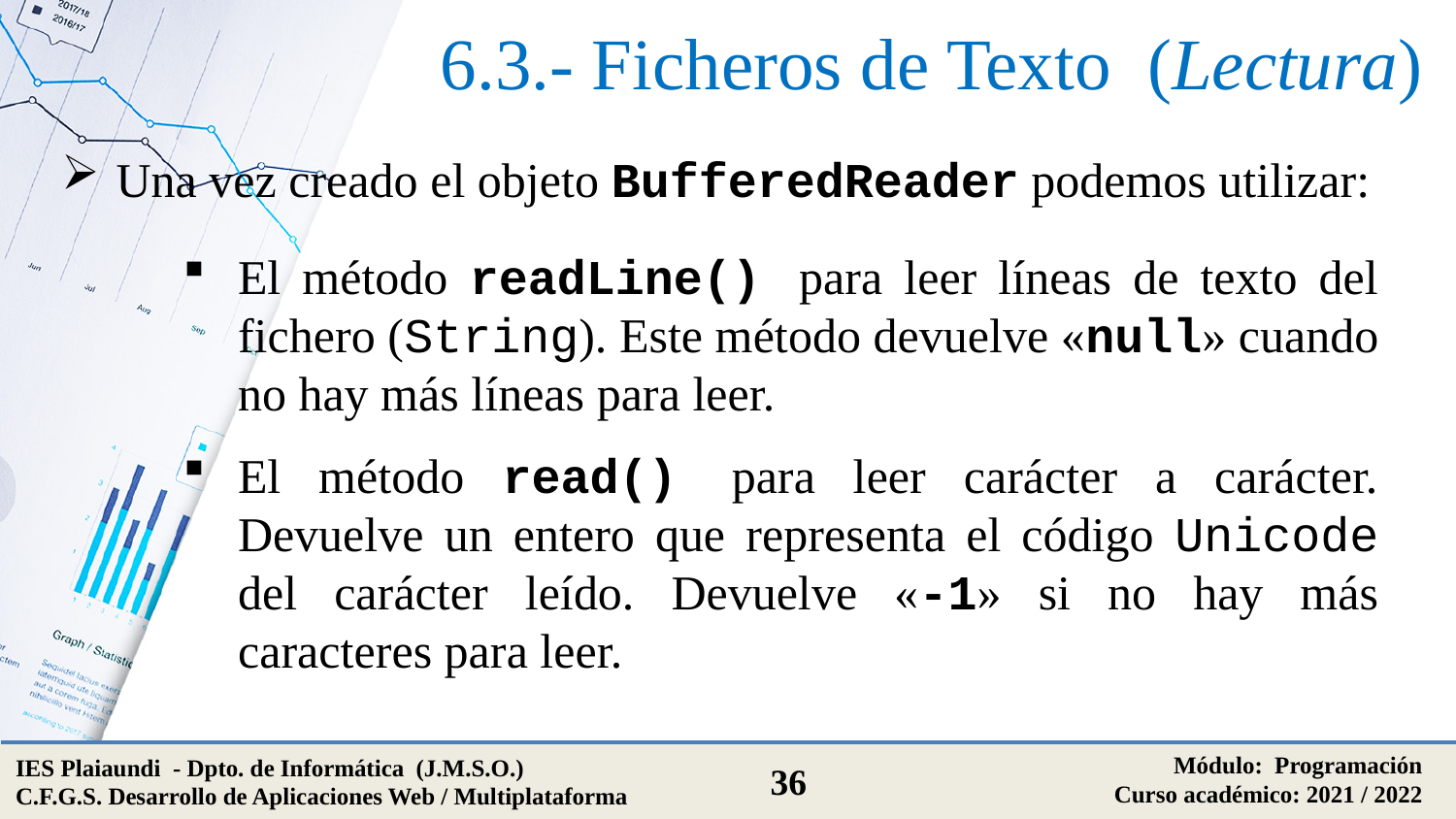

# 6.3.- Ficheros de Texto  (Lectura)
Una vez creado el objeto BufferedReader podemos utilizar:
El método readLine() para leer líneas de texto del fichero (String). Este método devuelve «null» cuando no hay más líneas para leer.
El método read() para leer carácter a carácter. Devuelve un entero que representa el código Unicode del carácter leído. Devuelve «-1» si no hay más caracteres para leer.

Módulo:  Programación
Curso académico: 2021 / 2022
IES Plaiaundi  - Dpto. de Informática  (J.M.S.O.)
C.F.G.S. Desarrollo de Aplicaciones Web / Multiplataforma
36